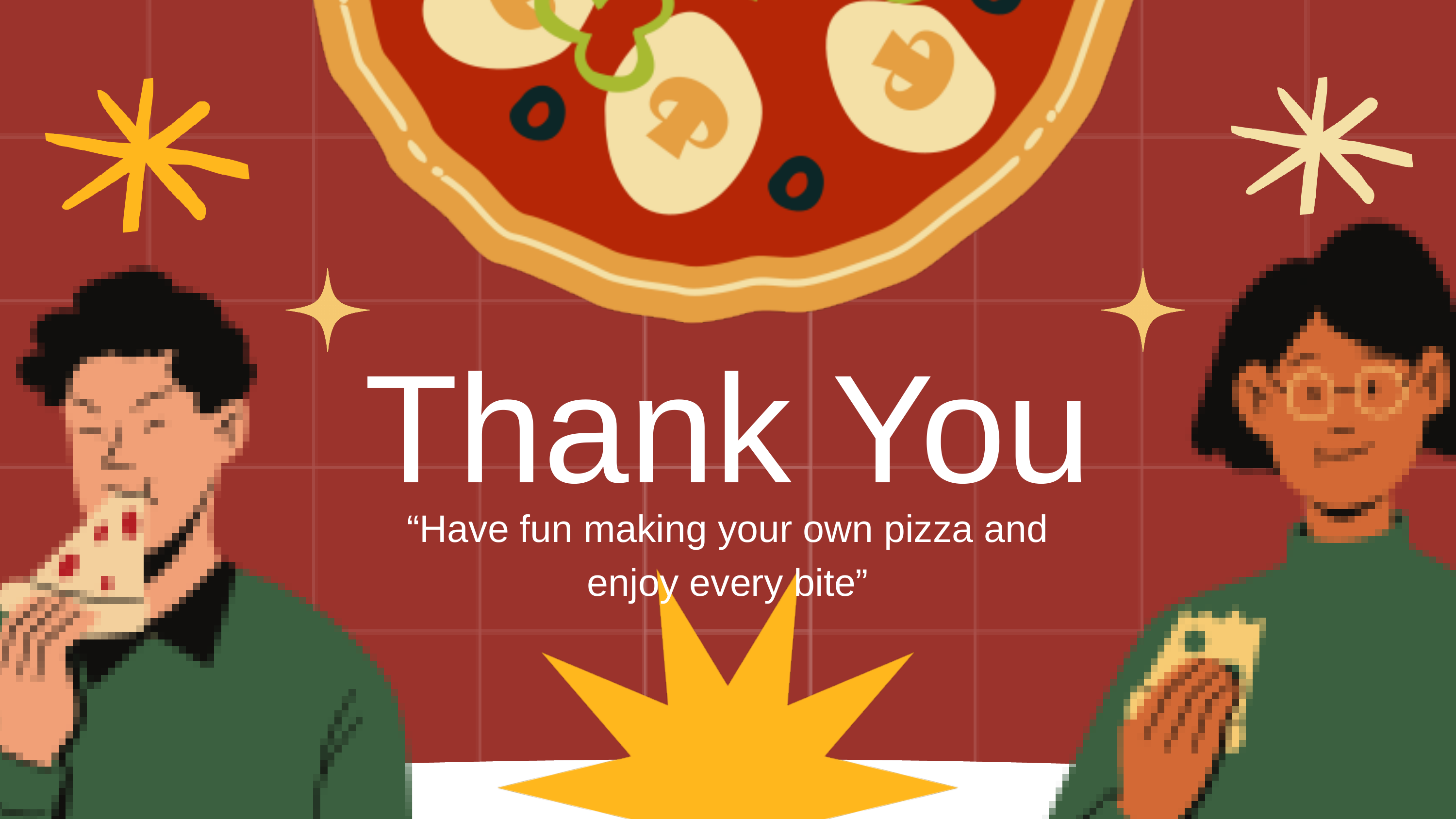

Thank You
“Have fun making your own pizza and enjoy every bite”